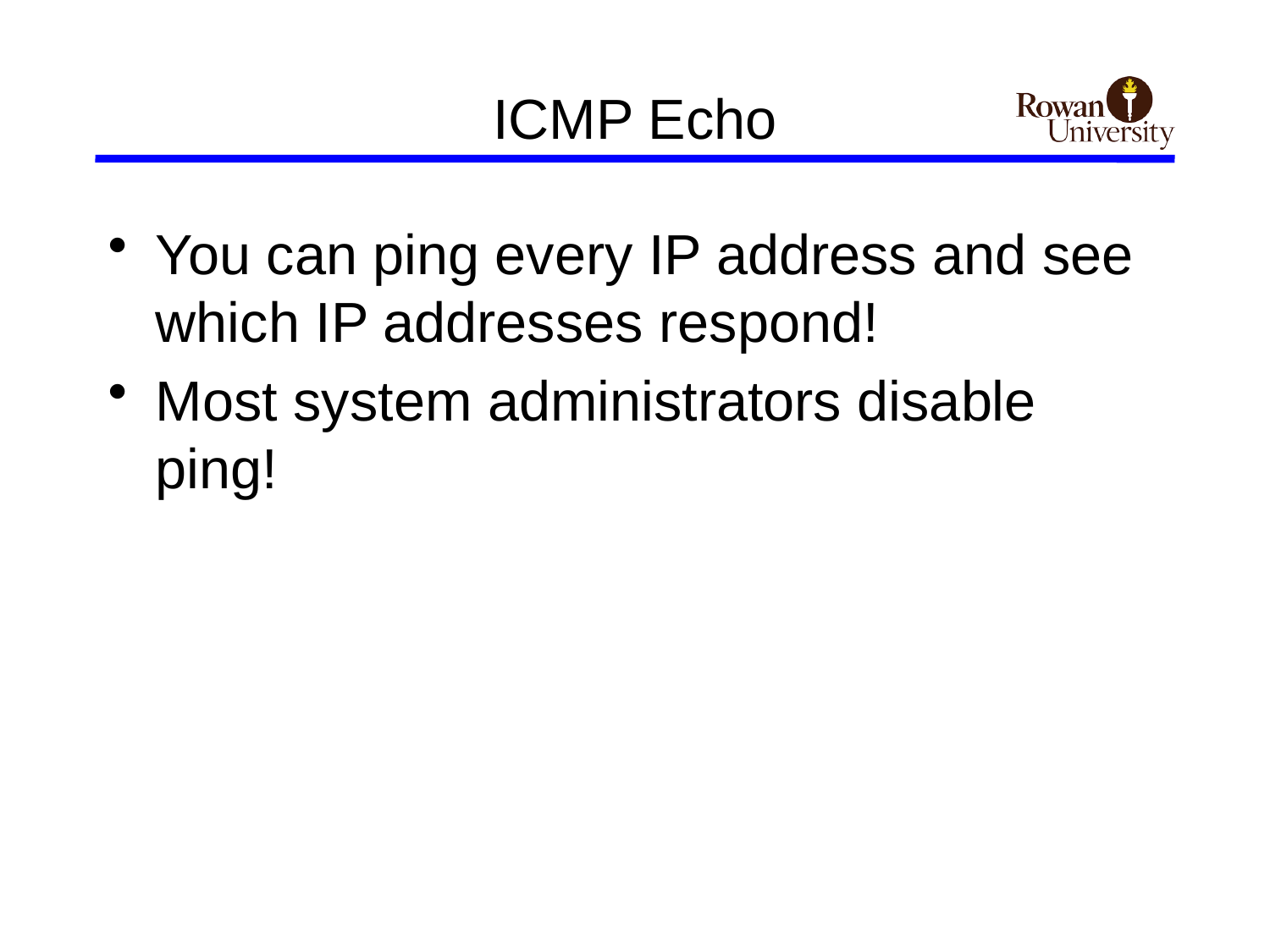

# ICMP Echo
You can ping every IP address and see which IP addresses respond!
Most system administrators disable ping!